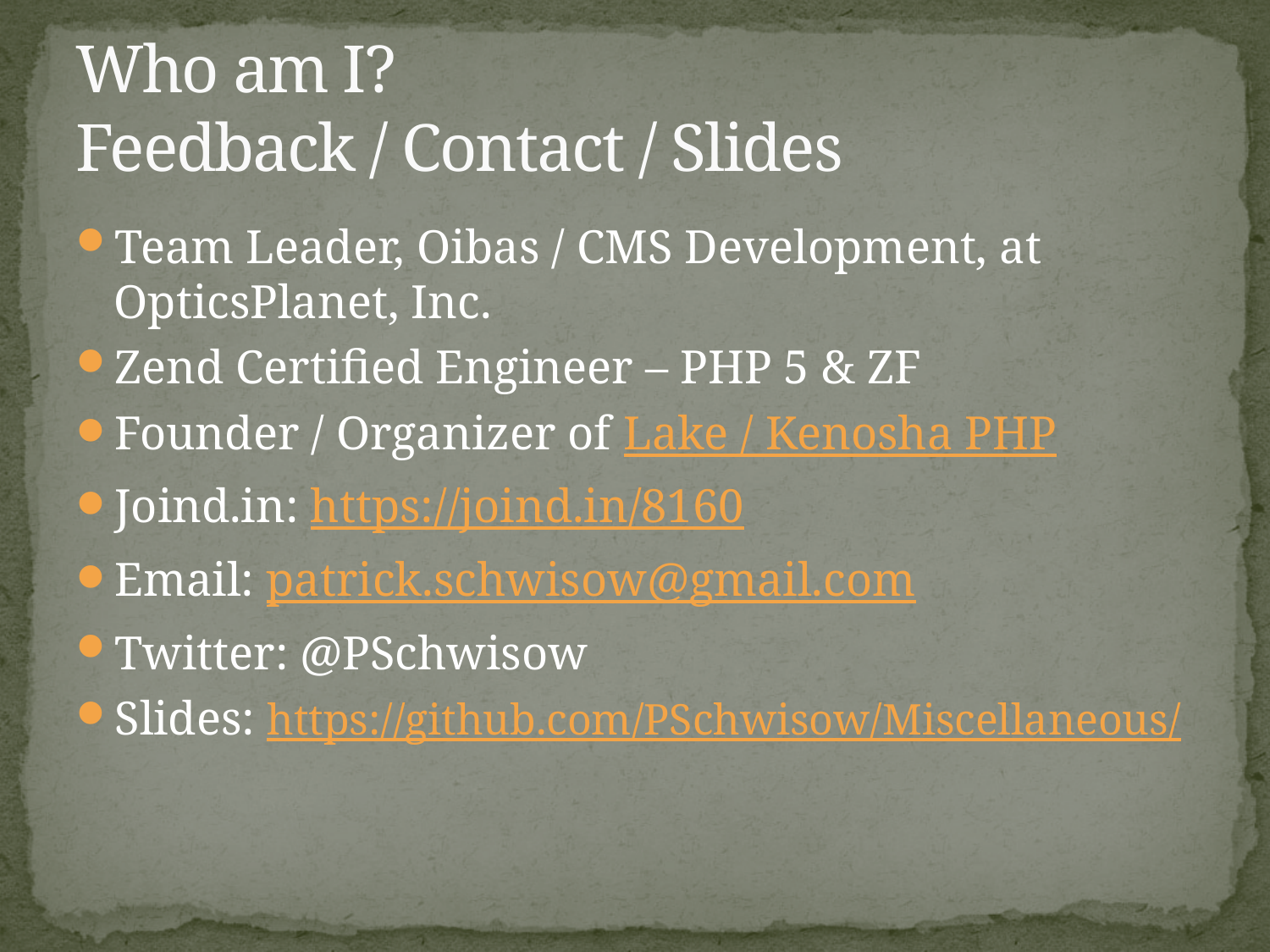

# Who am I? Feedback / Contact / Slides
Team Leader, Oibas / CMS Development, at OpticsPlanet, Inc.
Zend Certified Engineer – PHP 5 & ZF
Founder / Organizer of Lake / Kenosha PHP
Joind.in: https://joind.in/8160
Email: patrick.schwisow@gmail.com
Twitter: @PSchwisow
Slides: https://github.com/PSchwisow/Miscellaneous/